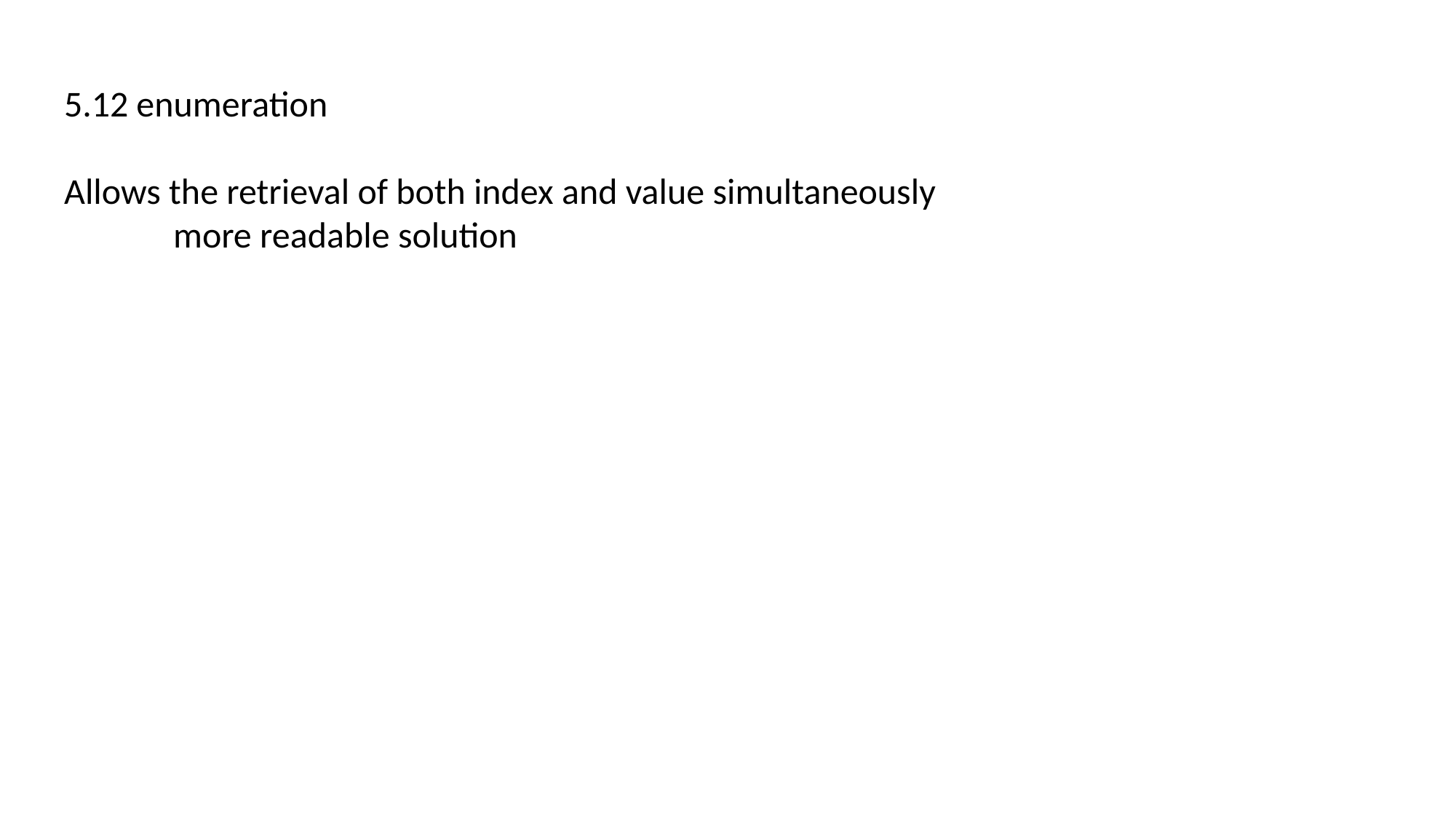

5.12 enumeration

Allows the retrieval of both index and value simultaneously
	more readable solution